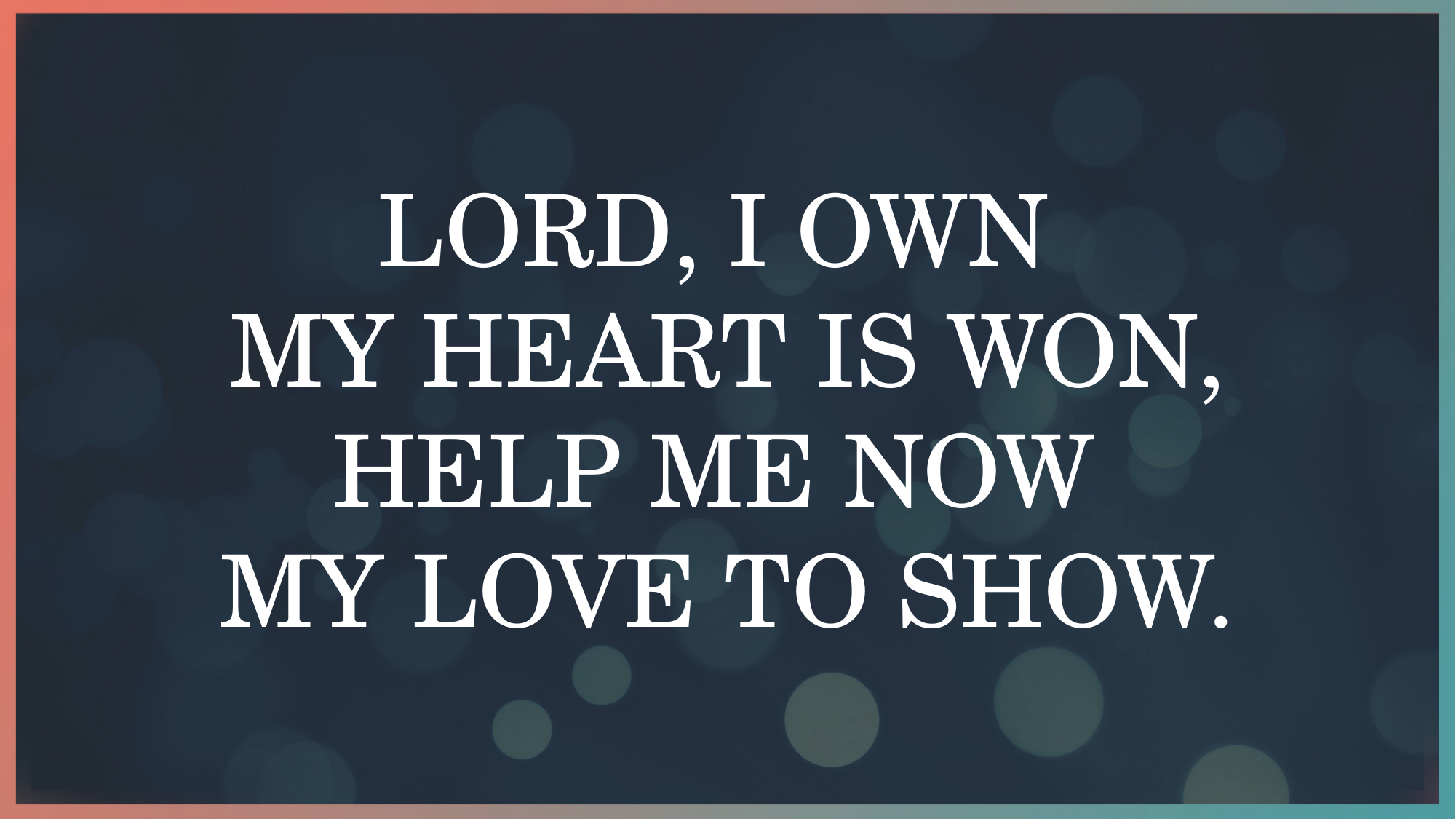

LORD, I OWN
MY HEART IS WON,
HELP ME NOW
MY LOVE TO SHOW.